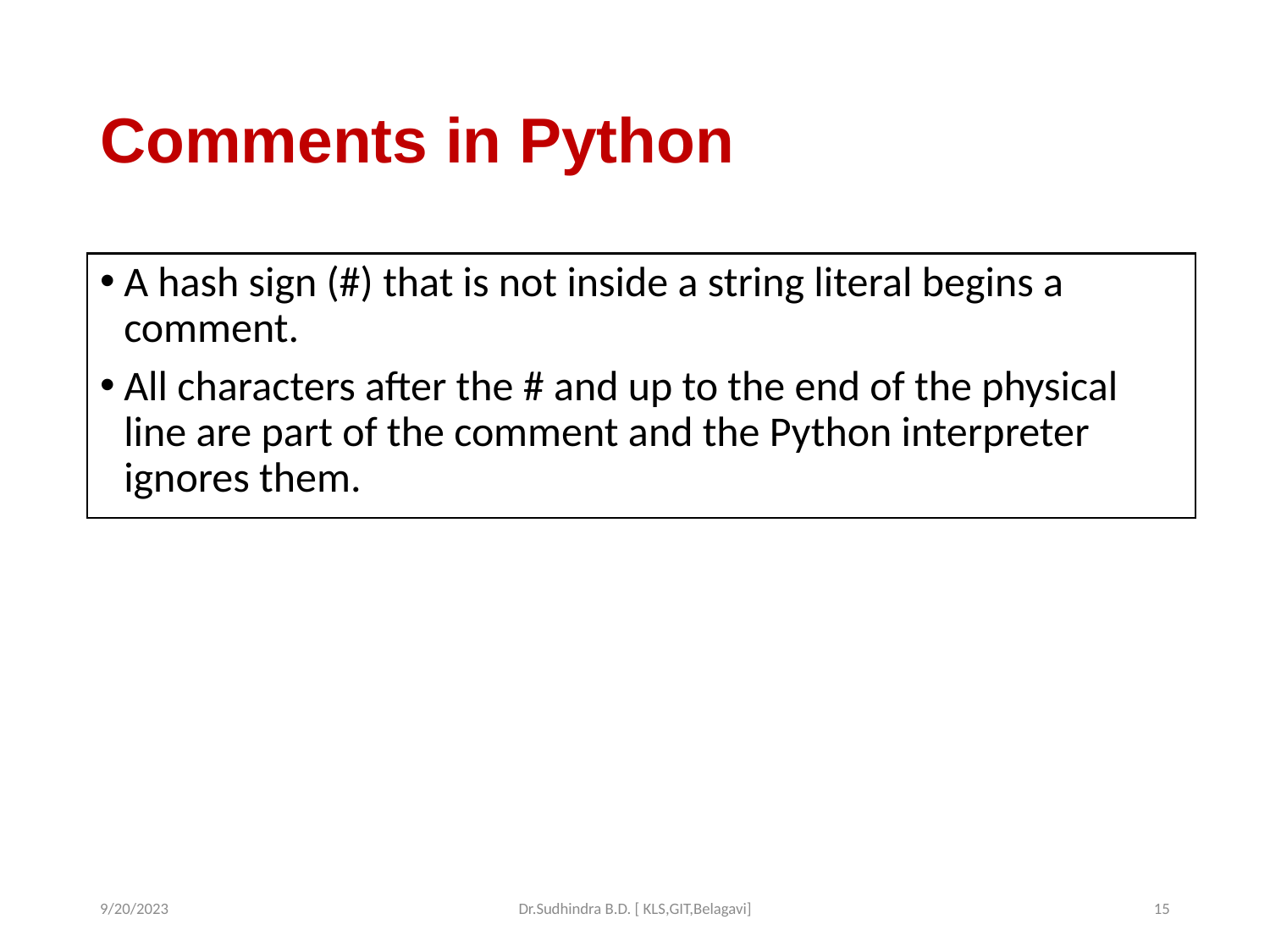

# Comments in Python
A hash sign (#) that is not inside a string literal begins a comment.
All characters after the # and up to the end of the physical line are part of the comment and the Python interpreter ignores them.
9/20/2023
Dr.Sudhindra B.D. [ KLS,GIT,Belagavi]
15